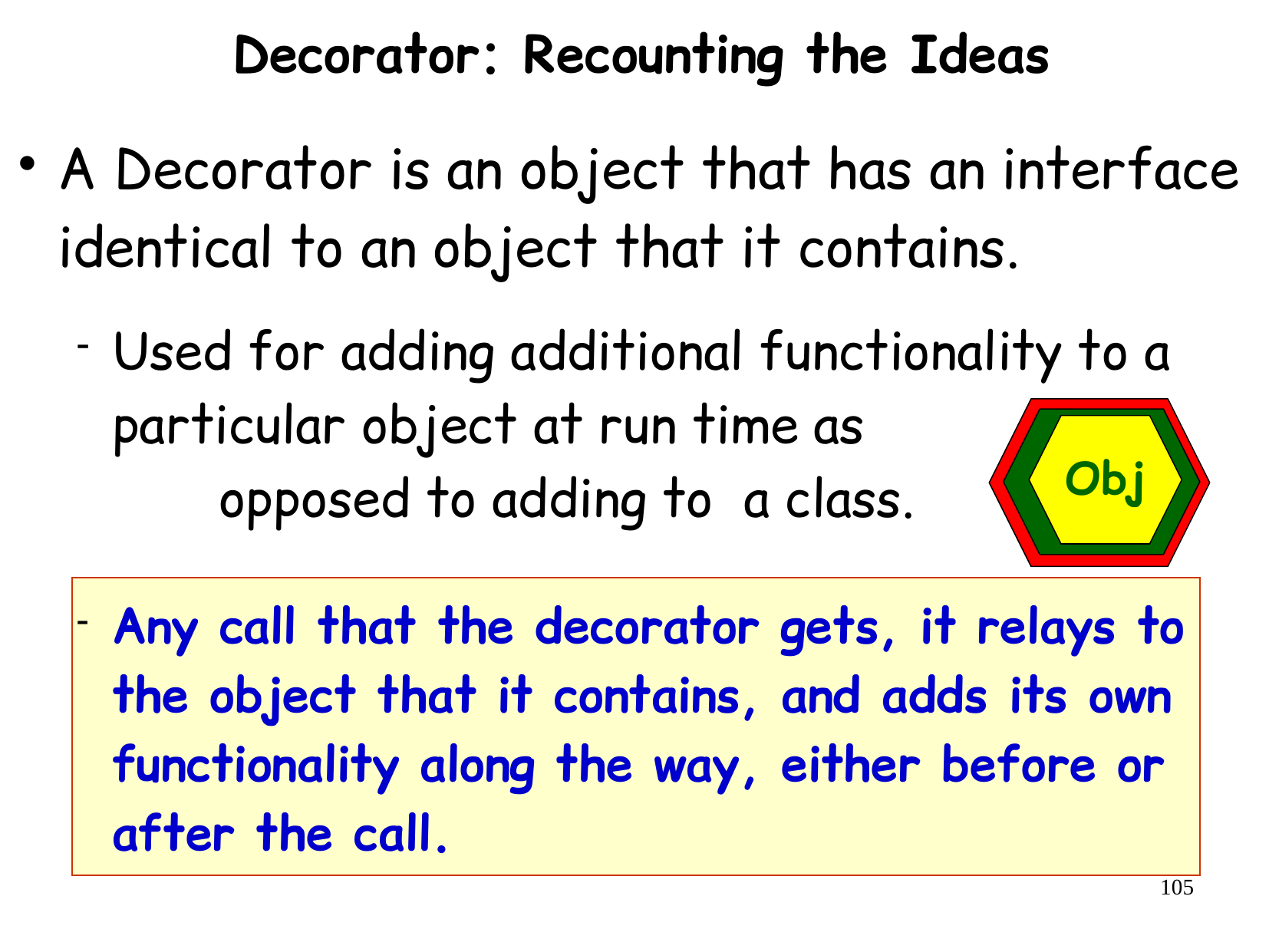

# Decorator: Recounting the Ideas
A Decorator is an object that has an interface identical to an object that it contains.
Used for adding additional functionality to a particular object at run time as                                opposed to adding to  a class.
Any call that the decorator gets, it relays to the object that it contains, and adds its own functionality along the way, either before or after the call.

Obj